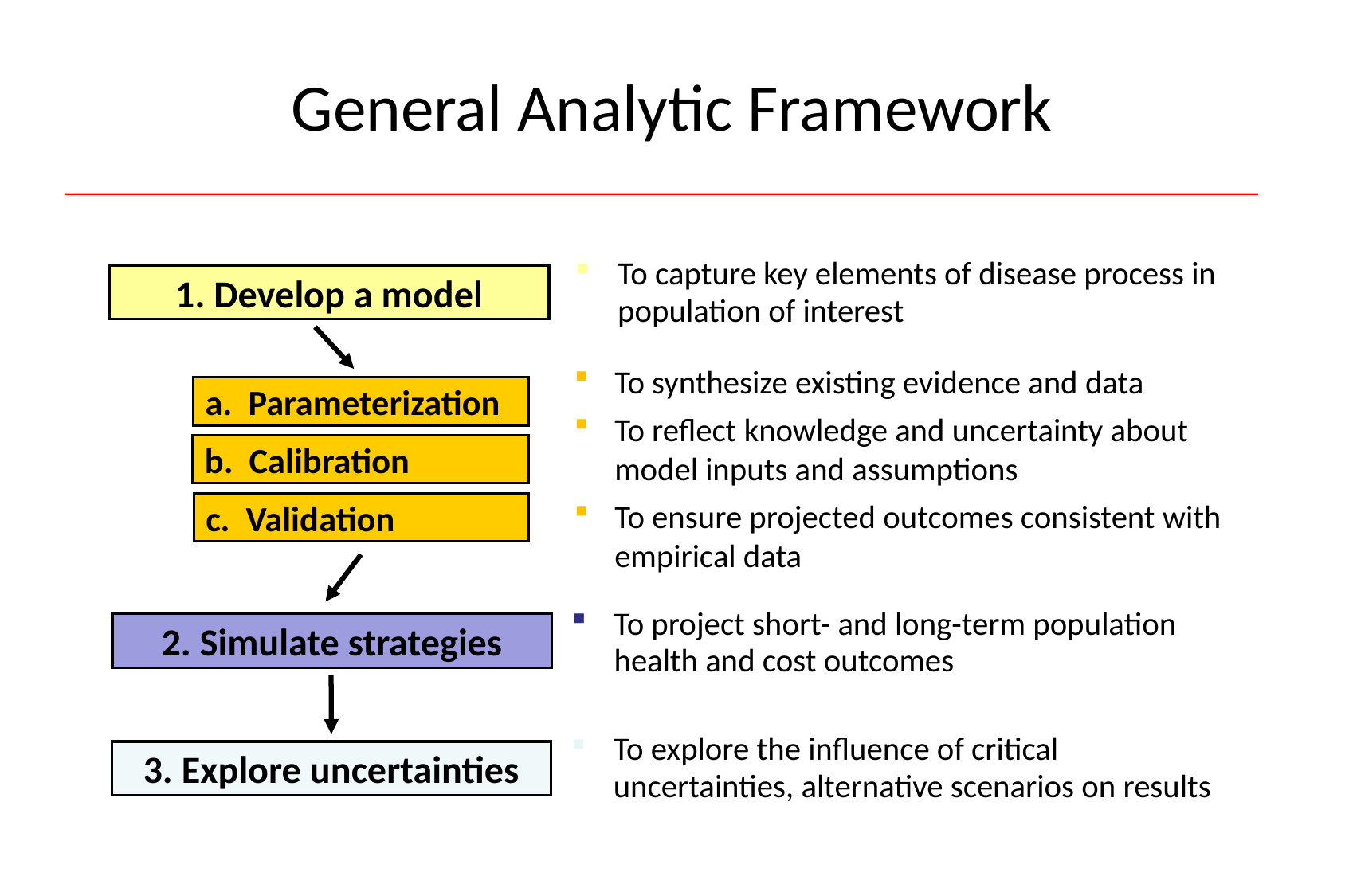

# General Analytic Framework

To capture key elements of disease process in population of interest
1. Develop a model
To synthesize existing evidence and data
To reflect knowledge and uncertainty about model inputs and assumptions
To ensure projected outcomes consistent with empirical data

a.  Parameterization
b.  Calibration
c.  Validation
To project short- and long-term population health and cost outcomes
2. Simulate strategies
To explore the influence of critical uncertainties, alternative scenarios on results
3. Explore uncertainties